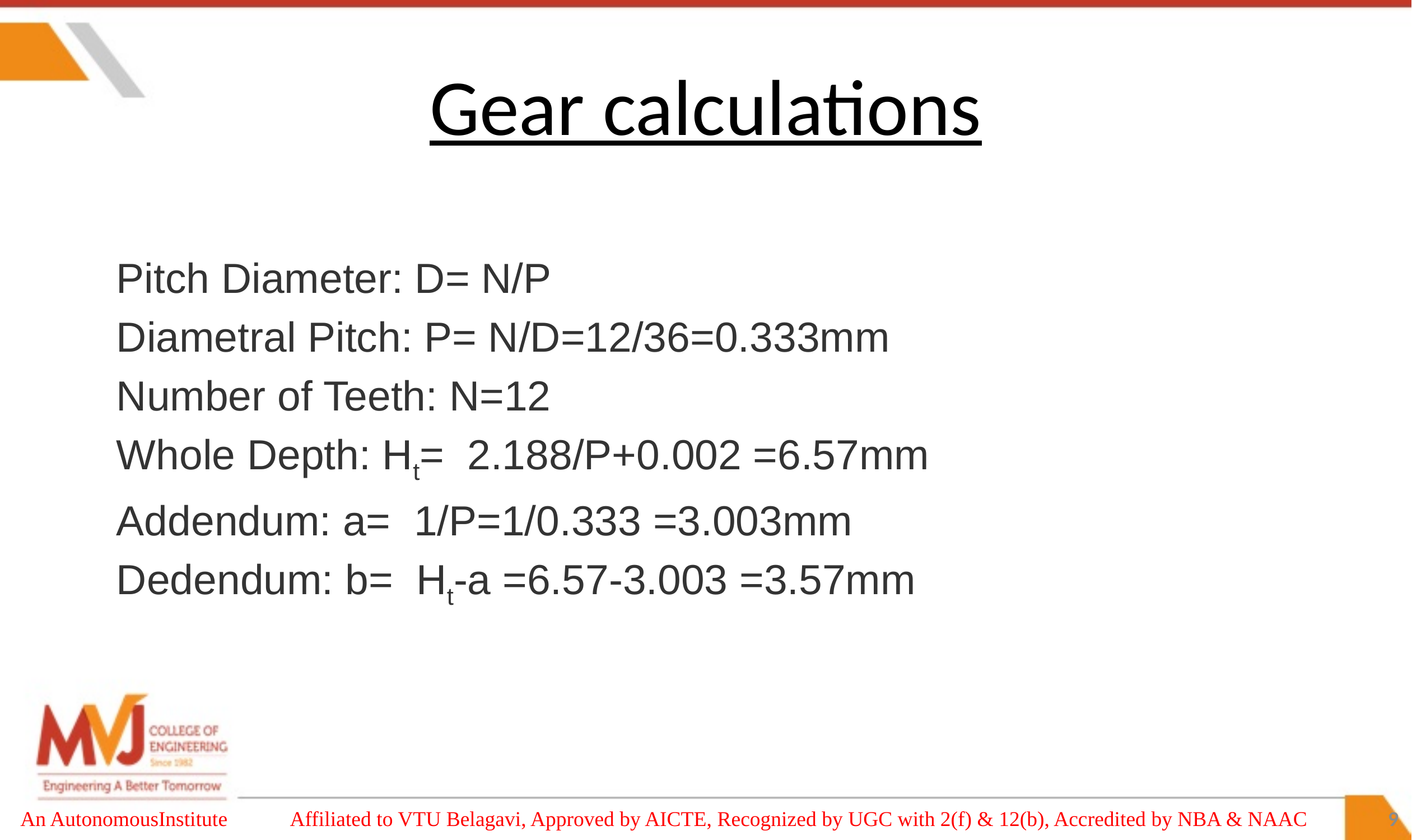

# Gear calculations
Pitch Diameter: D= N/P
Diametral Pitch: P= N/D=12/36=0.333mm
Number of Teeth: N=12
Whole Depth: Ht=  2.188/P+0.002 =6.57mm
Addendum: a=  1/P=1/0.333 =3.003mm
Dedendum: b=  Ht-a =6.57-3.003 =3.57mm

An AutonomousInstitute            Affiliated to VTU Belagavi, Approved by AICTE, Recognized by UGC with 2(f) & 12(b), Accredited by NBA & NAAC
9